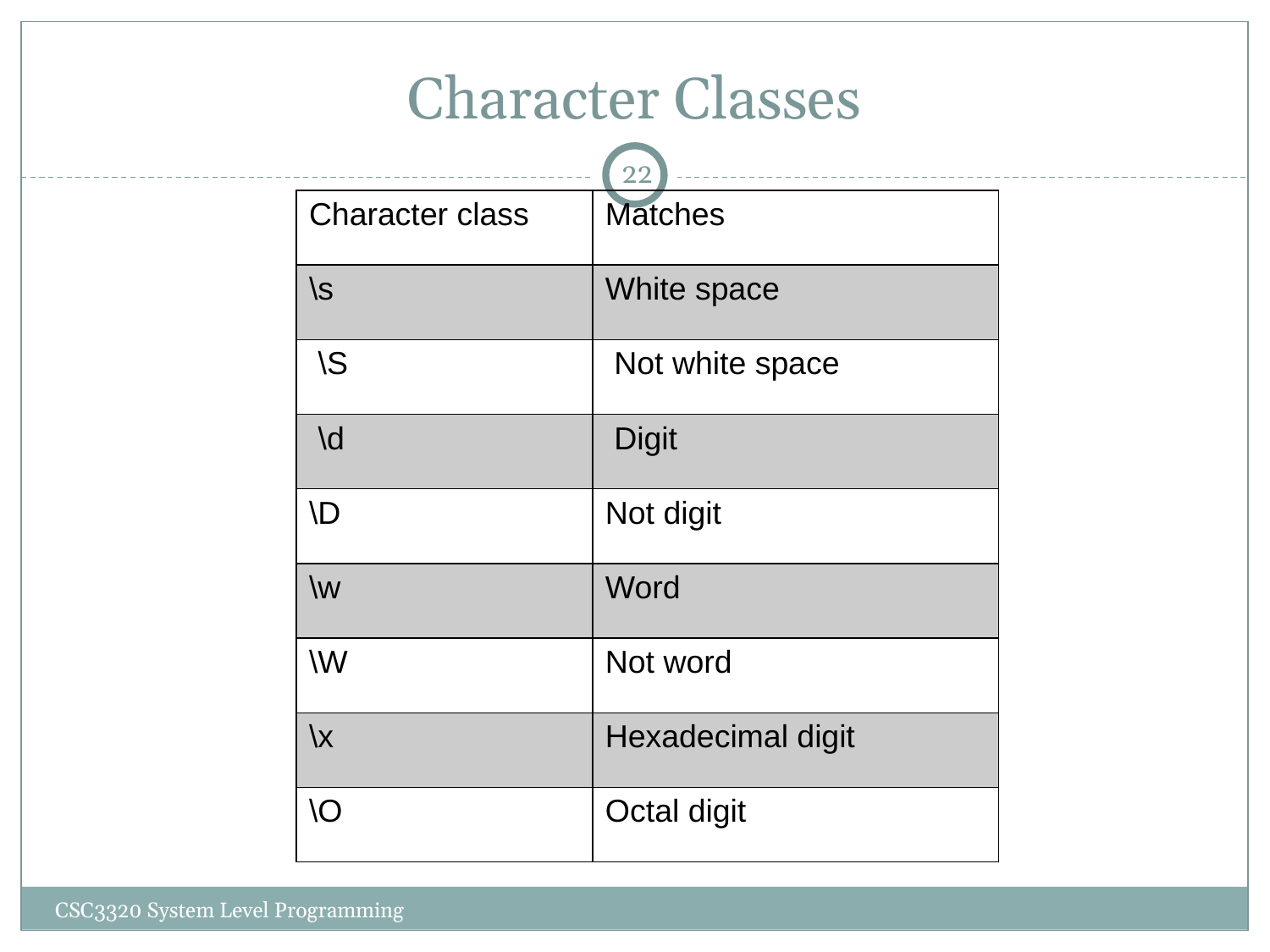

# Character Classes
22
| Character class | Matches |
| --- | --- |
| \s | White space |
| \S | Not white space |
| \d | Digit |
| \D | Not digit |
| \w | Word |
| \W | Not word |
| \x | Hexadecimal digit |
| \O | Octal digit |
CSC3320 System Level Programming